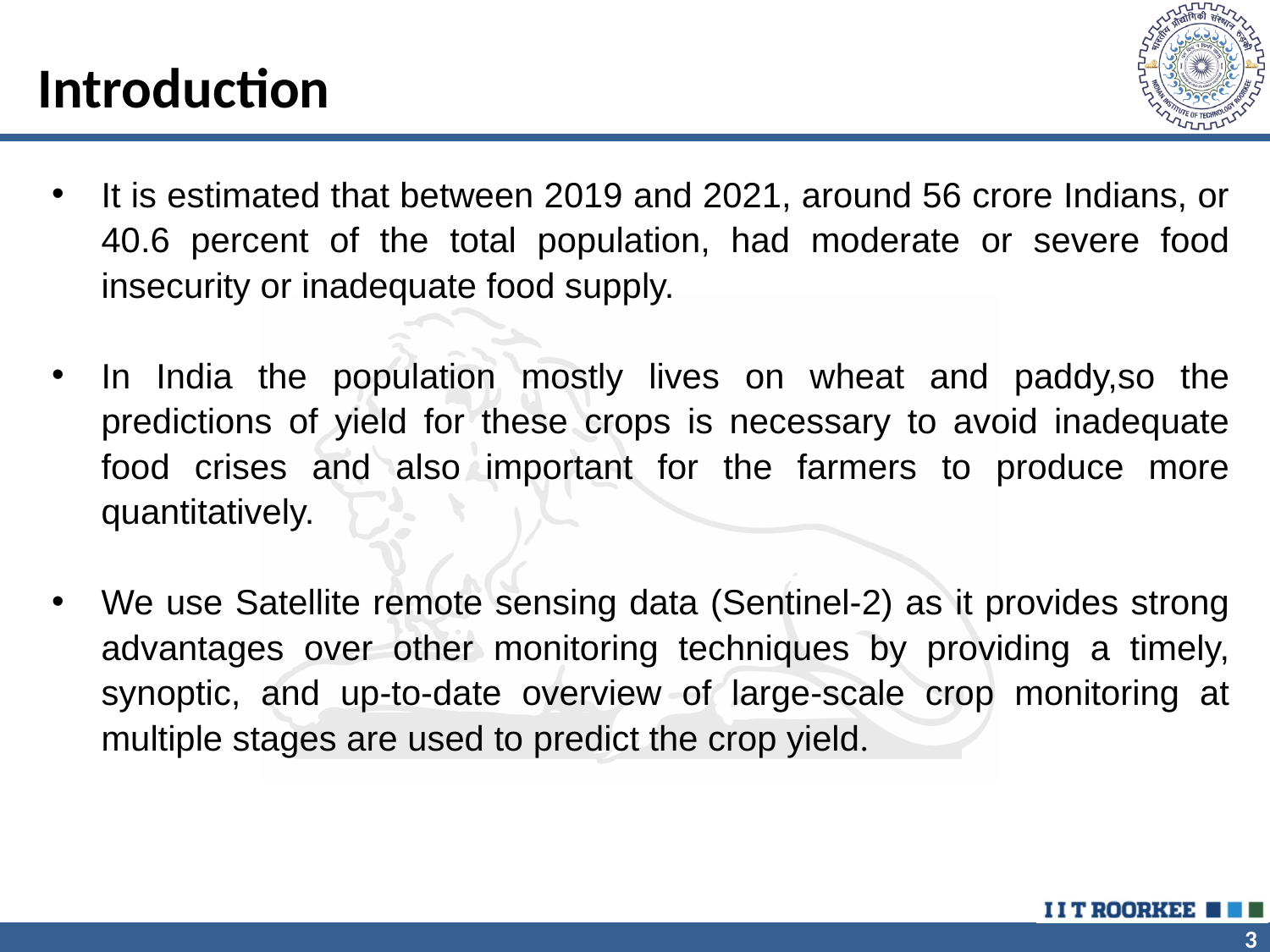

# Introduction
It is estimated that between 2019 and 2021, around 56 crore Indians, or 40.6 percent of the total population, had moderate or severe food insecurity or inadequate food supply.

In India the population mostly lives on wheat and paddy,so the predictions of yield for these crops is necessary to avoid inadequate food crises and also important for the farmers to produce more quantitatively.

We use Satellite remote sensing data (Sentinel-2) as it provides strong advantages over other monitoring techniques by providing a timely, synoptic, and up-to-date overview of large-scale crop monitoring at multiple stages are used to predict the crop yield.